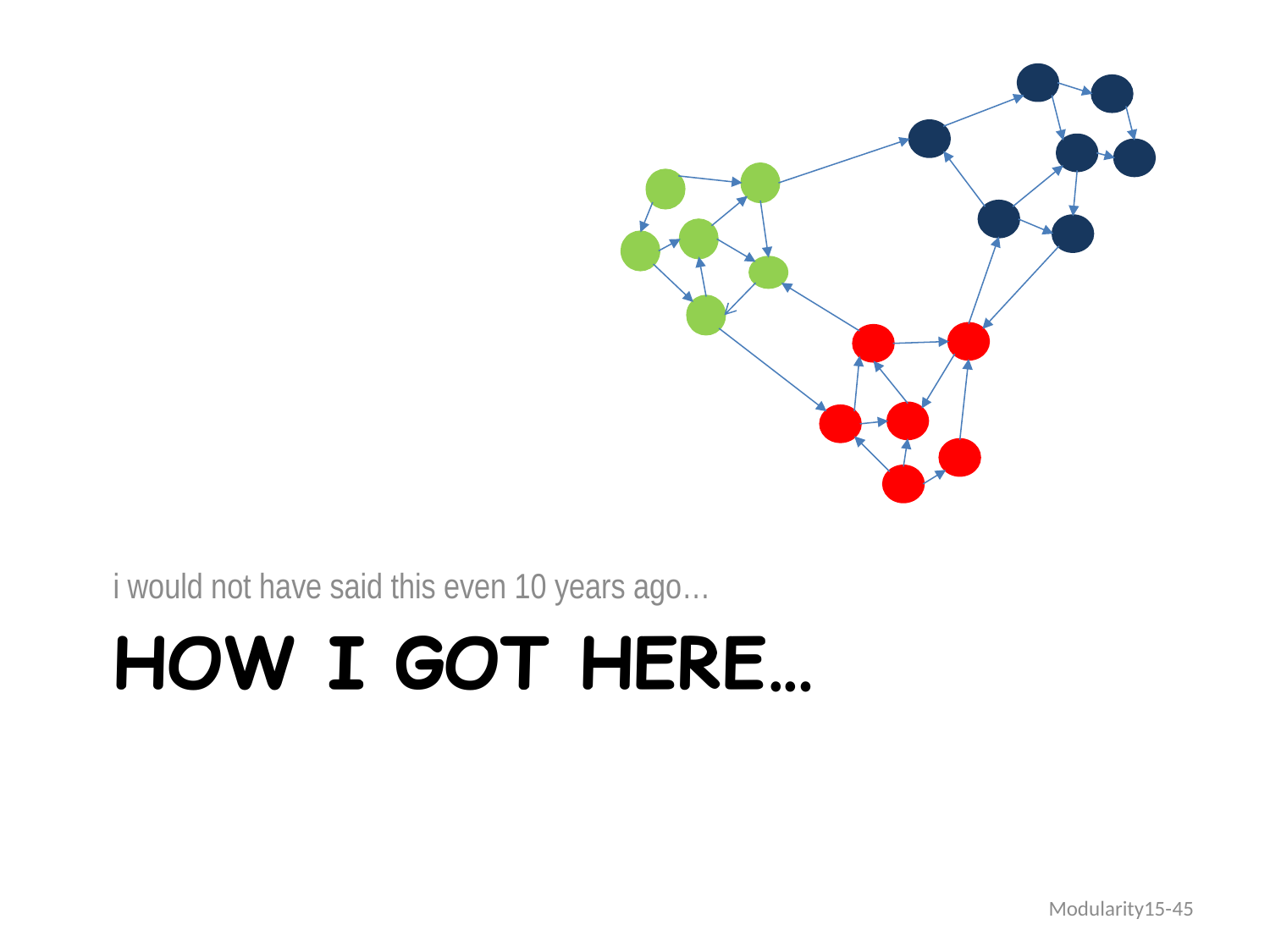

i would not have said this even 10 years ago…
# How I got here…
Modularity15-45